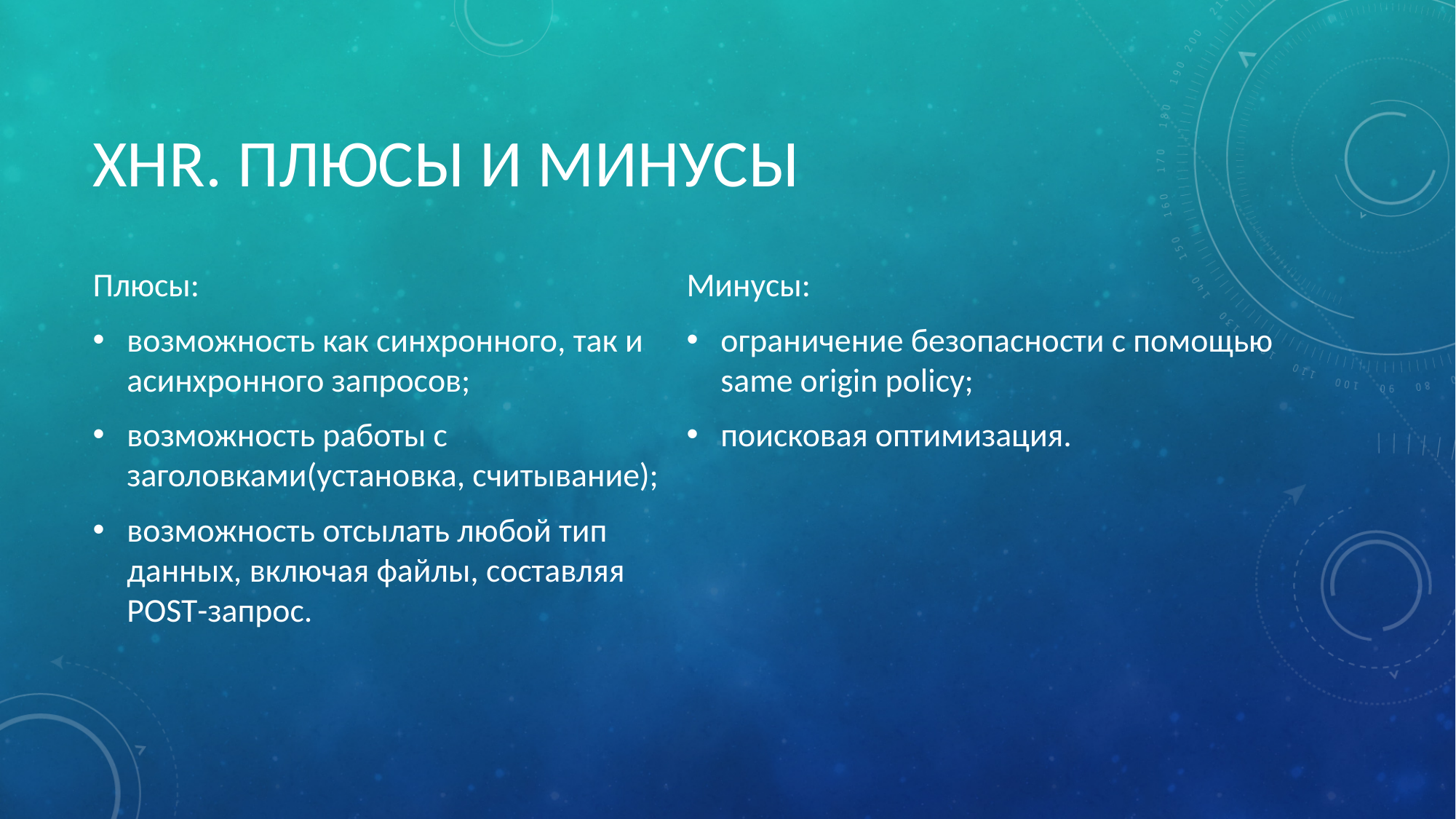

# XHR. Плюсы и минусы
Плюсы:
возможность как синхронного, так и асинхронного запросов;
возможность работы с заголовками(установка, считывание);
возможность отсылать любой тип данных, включая файлы, составляя POST-запрос.

Минусы:
ограничение безопасности с помощью same origin policy;
поисковая оптимизация.